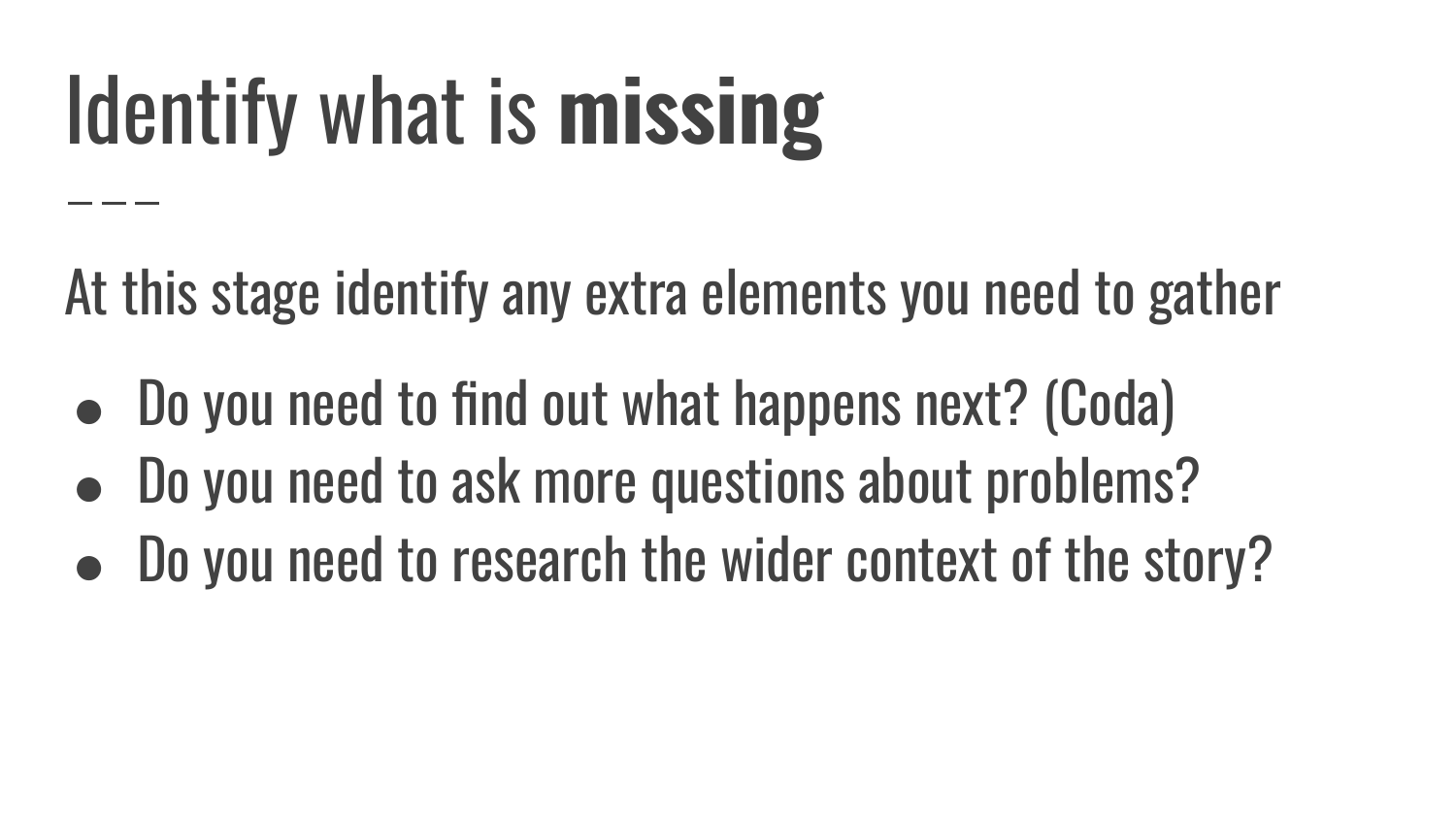

# Identify what is missing
At this stage identify any extra elements you need to gather
Do you need to find out what happens next? (Coda)
Do you need to ask more questions about problems?
Do you need to research the wider context of the story?